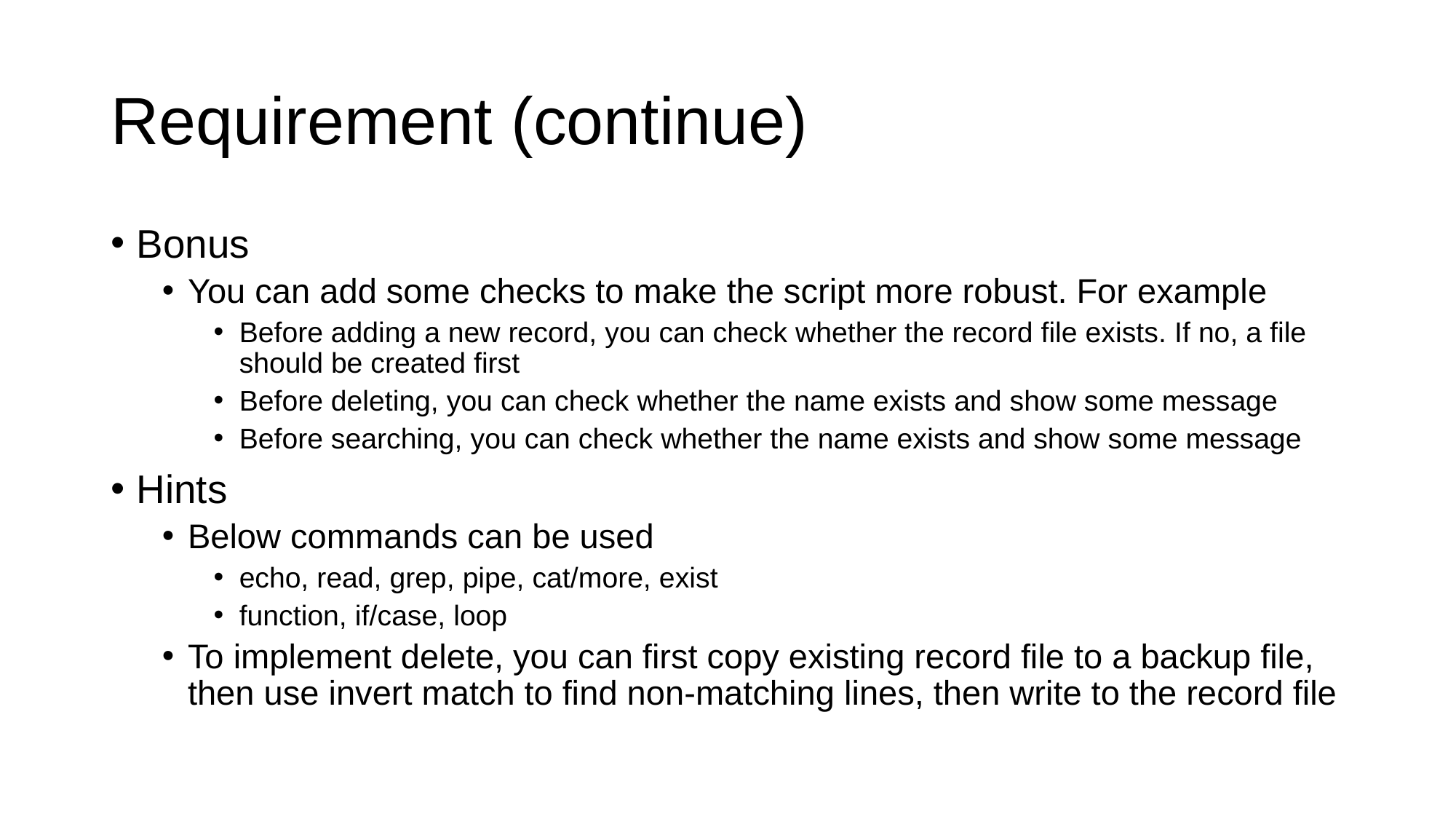

# Requirement (continue)
Bonus
You can add some checks to make the script more robust. For example
Before adding a new record, you can check whether the record file exists. If no, a file should be created first
Before deleting, you can check whether the name exists and show some message
Before searching, you can check whether the name exists and show some message
Hints
Below commands can be used
echo, read, grep, pipe, cat/more, exist
function, if/case, loop
To implement delete, you can first copy existing record file to a backup file, then use invert match to find non-matching lines, then write to the record file